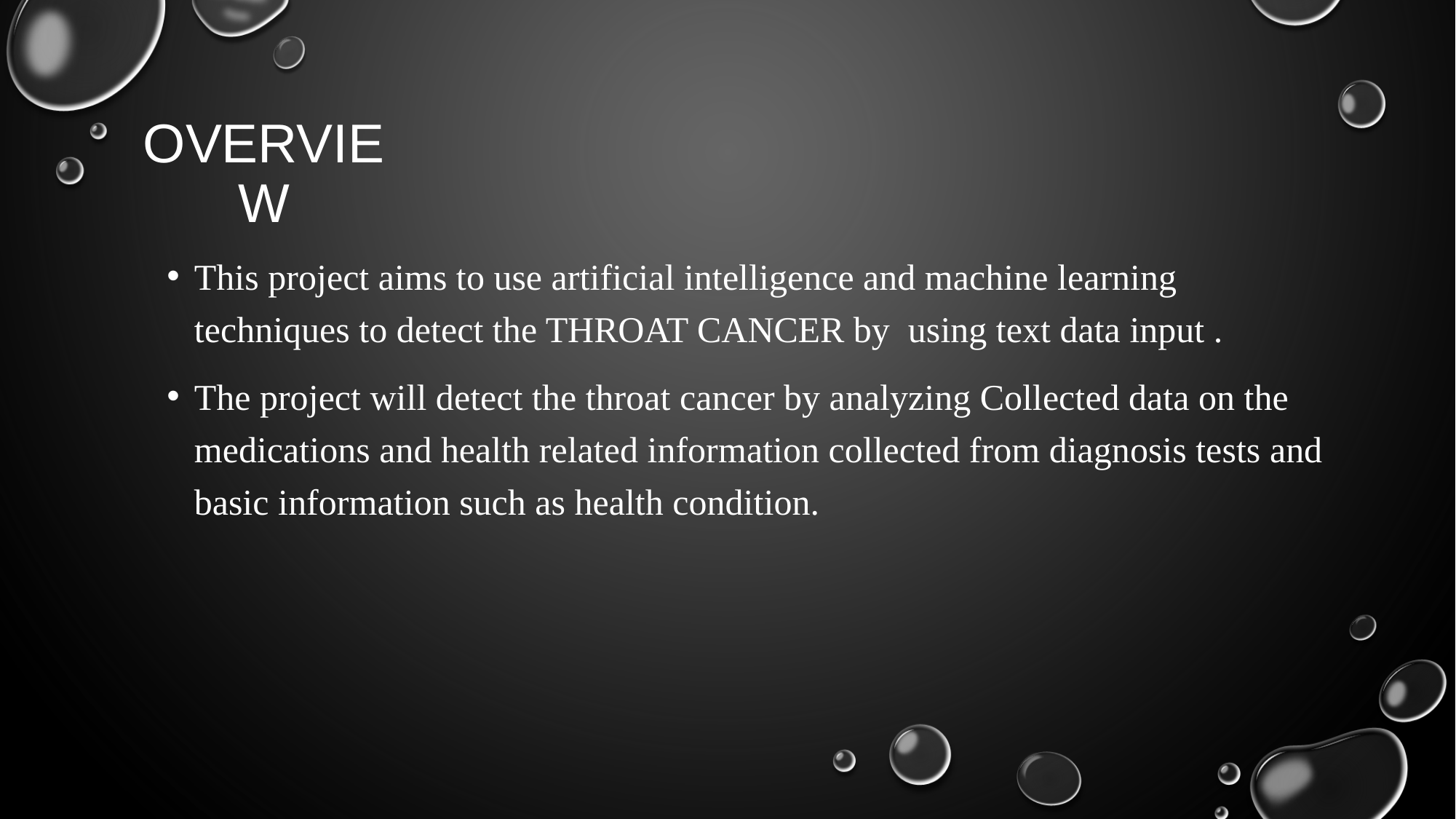

# overview
This project aims to use artificial intelligence and machine learning techniques to detect the THROAT CANCER by  using text data input .
The project will detect the throat cancer by analyzing Collected data on the medications and health related information collected from diagnosis tests and basic information such as health condition.